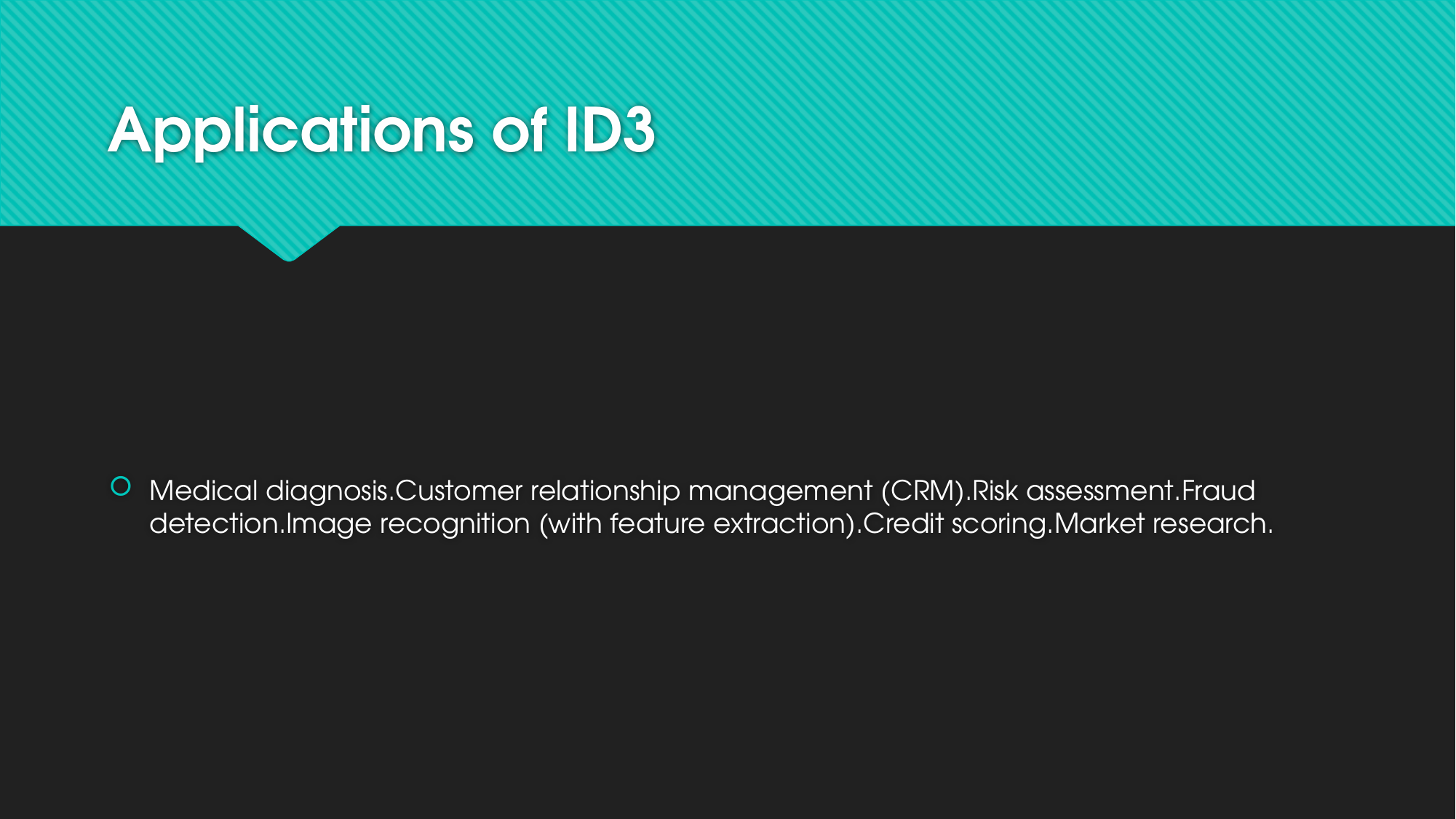

# Applications of ID3

Medical diagnosis.Customer relationship management (CRM).Risk assessment.Fraud detection.Image recognition (with feature extraction).Credit scoring.Market research.